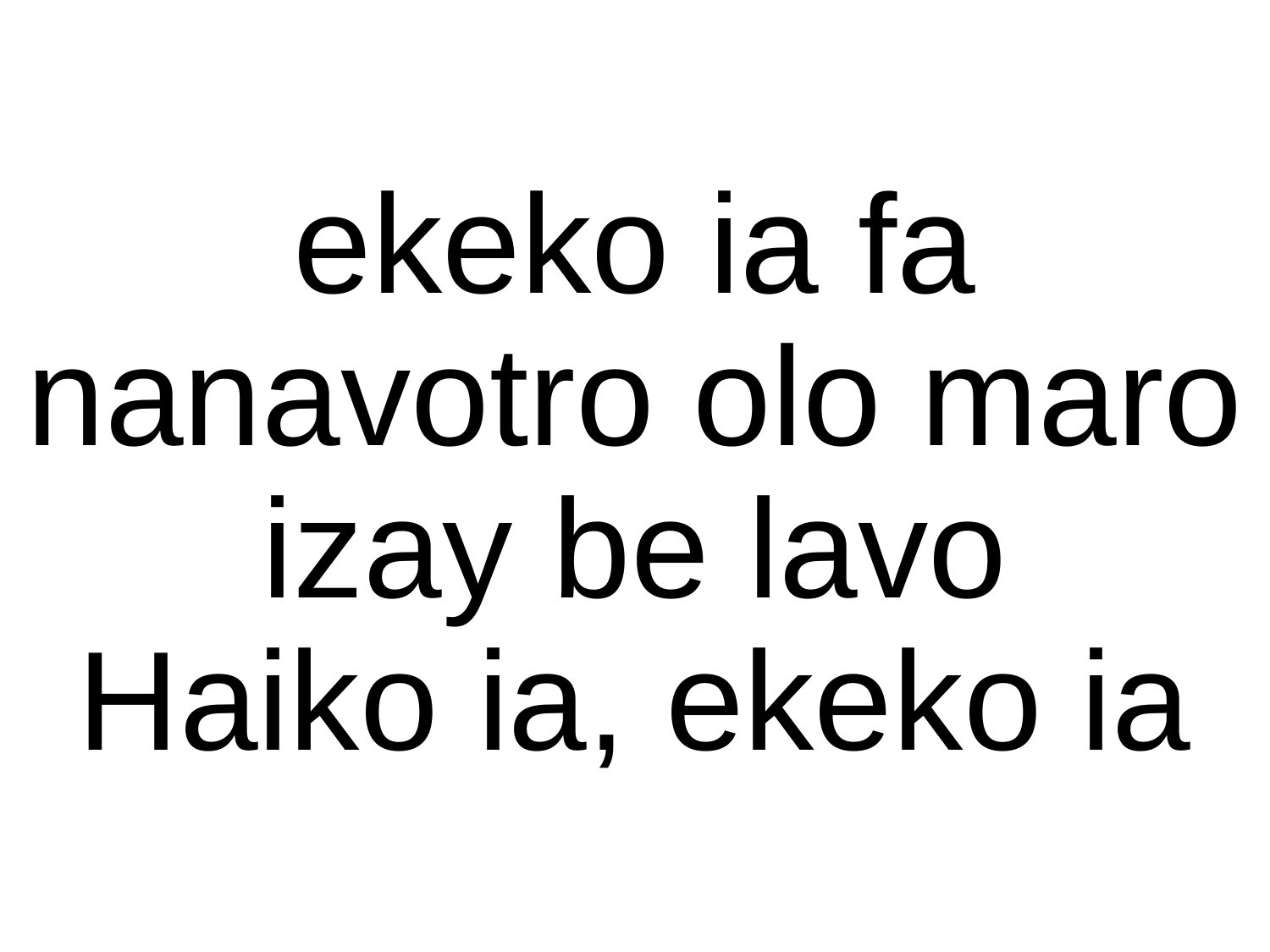

# ekeko ia fa nanavotro olo maro izay be lavo Haiko ia, ekeko ia